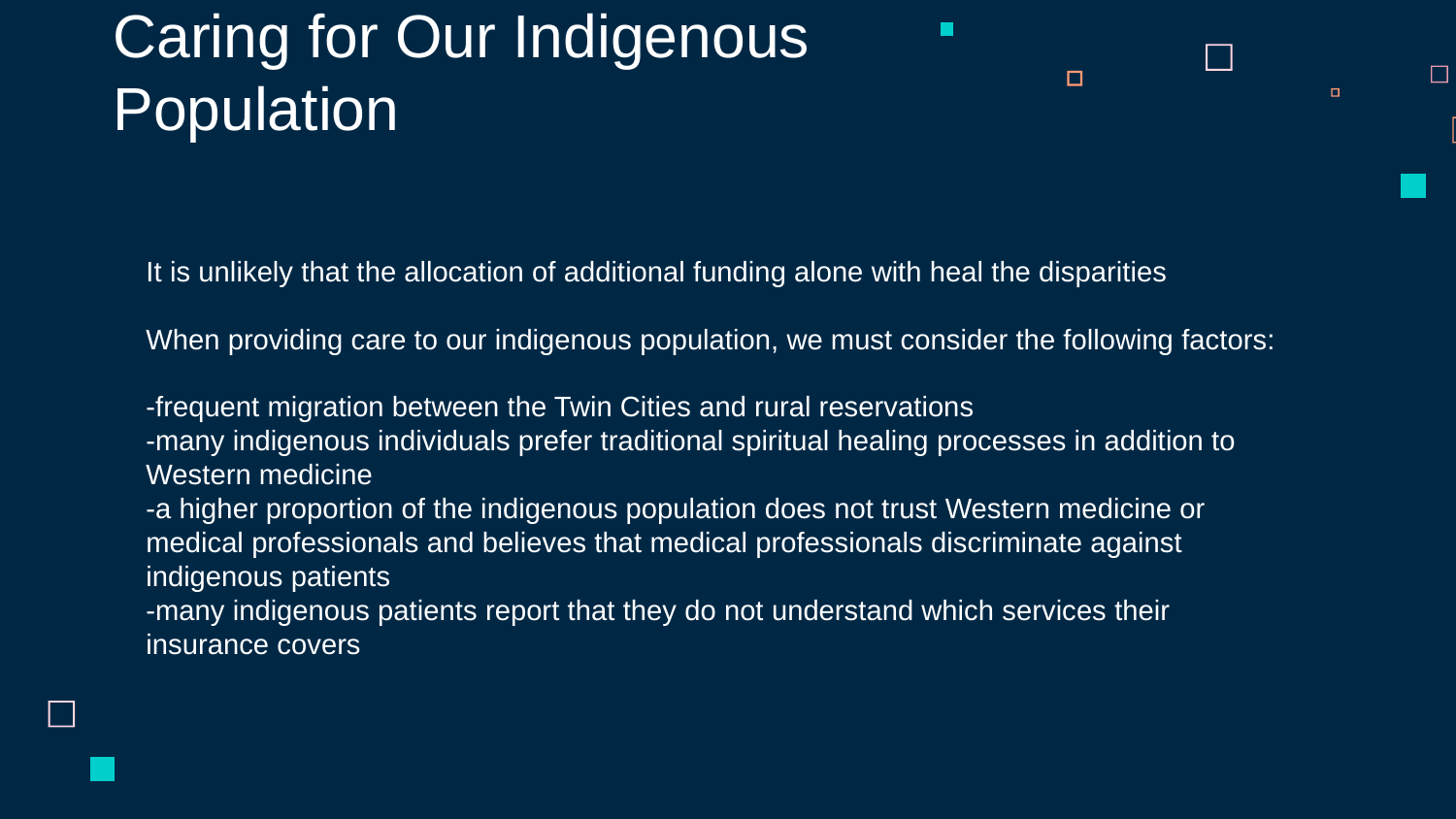

# Caring for Our Indigenous Population
It is unlikely that the allocation of additional funding alone with heal the disparities

When providing care to our indigenous population, we must consider the following factors:

-frequent migration between the Twin Cities and rural reservations
-many indigenous individuals prefer traditional spiritual healing processes in addition to Western medicine
-a higher proportion of the indigenous population does not trust Western medicine or medical professionals and believes that medical professionals discriminate against indigenous patients
-many indigenous patients report that they do not understand which services their insurance covers